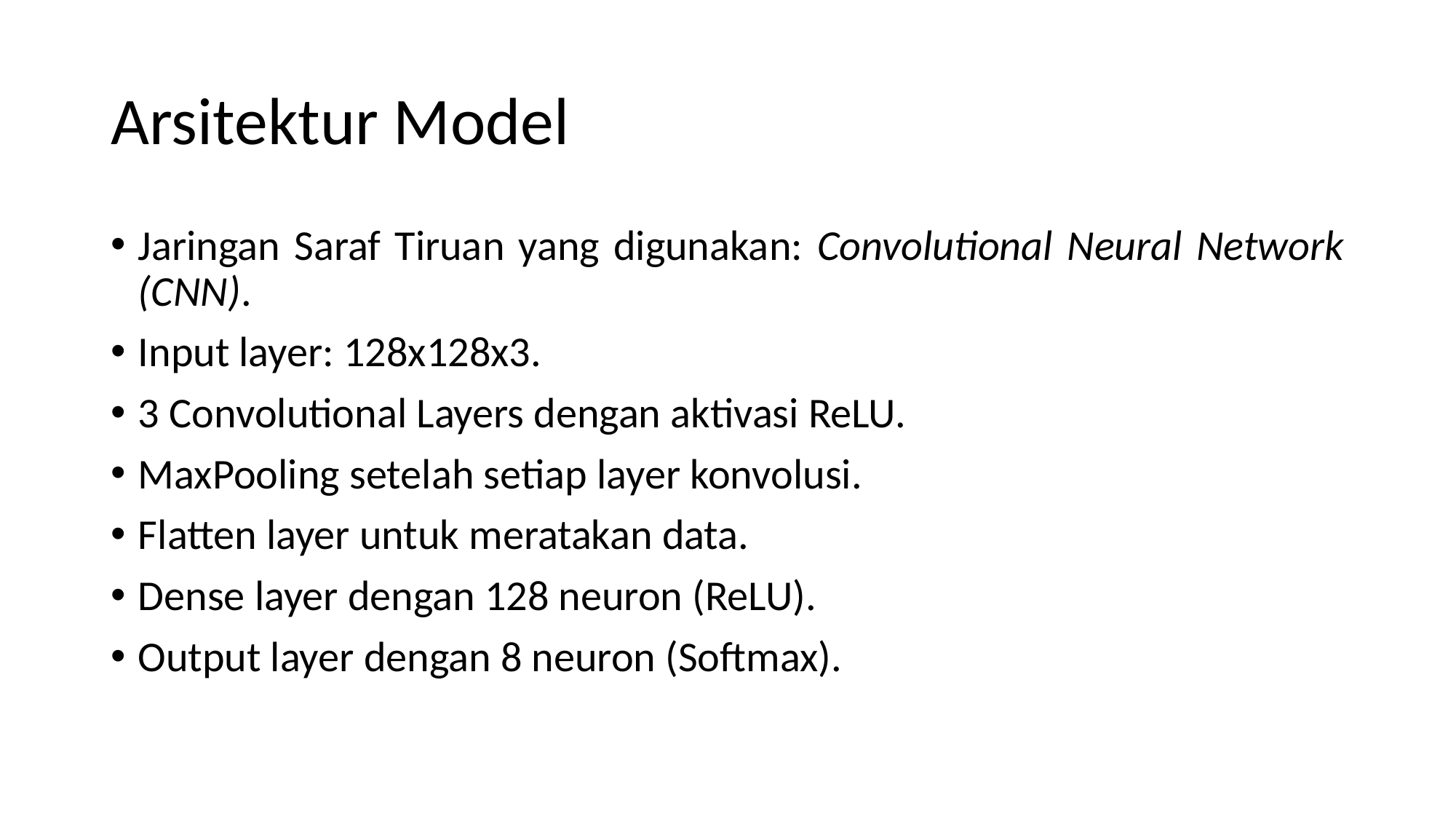

# Arsitektur Model
Jaringan Saraf Tiruan yang digunakan: Convolutional Neural Network (CNN).
Input layer: 128x128x3.
3 Convolutional Layers dengan aktivasi ReLU.
MaxPooling setelah setiap layer konvolusi.
Flatten layer untuk meratakan data.
Dense layer dengan 128 neuron (ReLU).
Output layer dengan 8 neuron (Softmax).